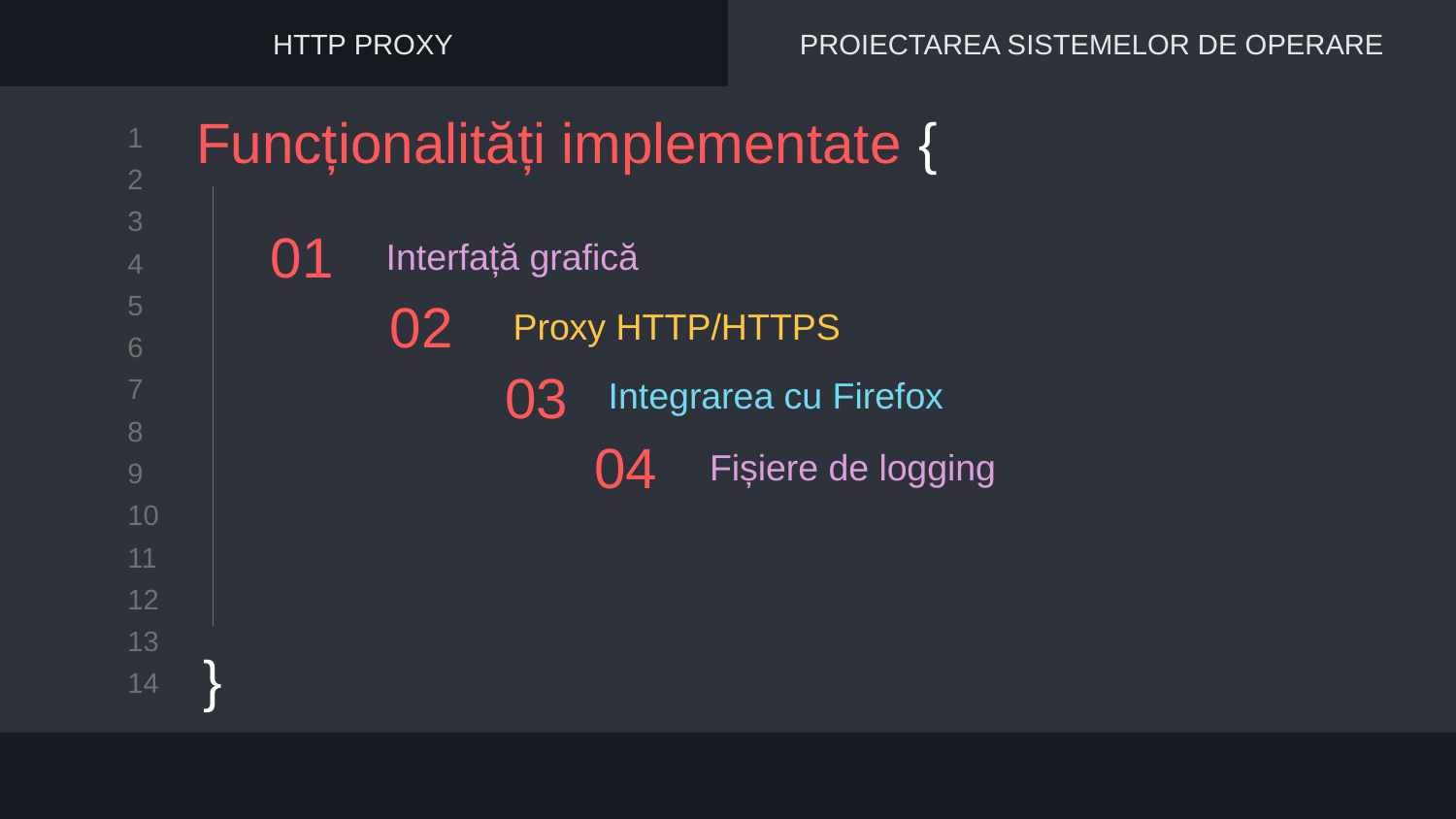

HTTP PROXY
PROIECTAREA SISTEMELOR DE OPERARE
Funcționalități implementate {
}
# 01
Interfață grafică
02
Proxy HTTP/HTTPS
Integrarea cu Firefox
03
04
Fișiere de logging